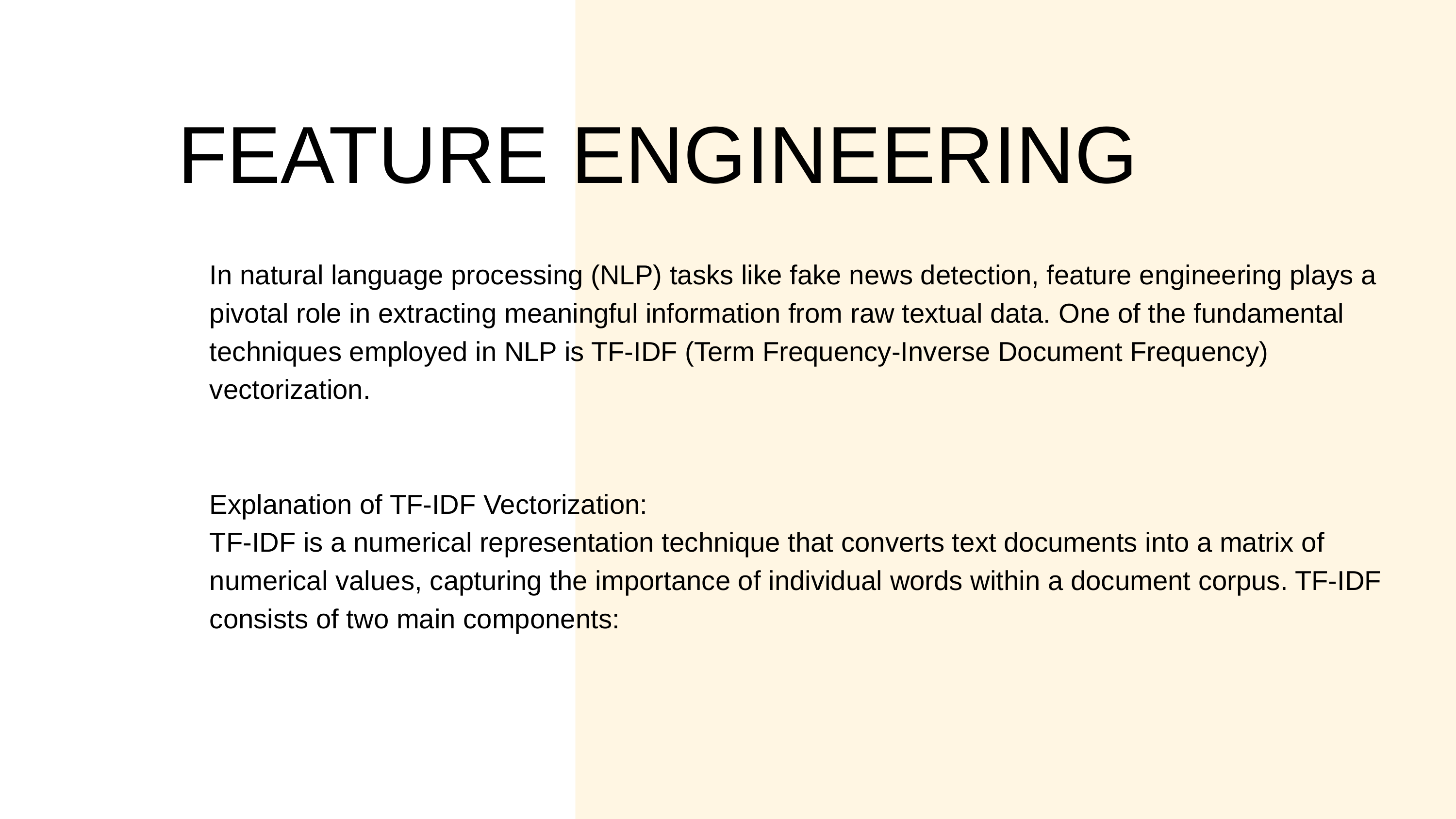

FEATURE ENGINEERING

In natural language processing (NLP) tasks like fake news detection, feature engineering plays a pivotal role in extracting meaningful information from raw textual data. One of the fundamental techniques employed in NLP is TF-IDF (Term Frequency-Inverse Document Frequency) vectorization.

Explanation of TF-IDF Vectorization:
TF-IDF is a numerical representation technique that converts text documents into a matrix of numerical values, capturing the importance of individual words within a document corpus. TF-IDF consists of two main components: